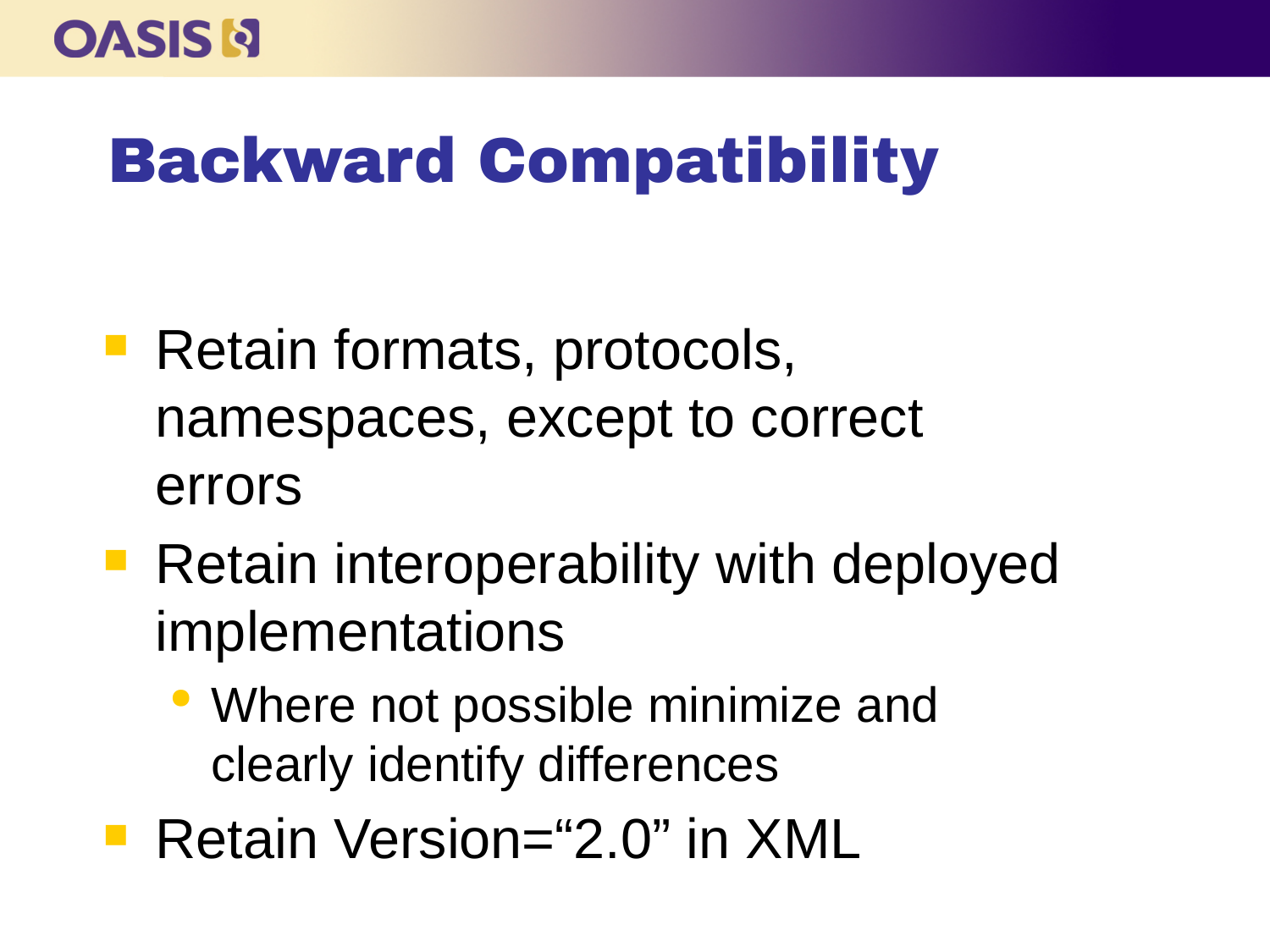

# Backward Compatibility
Retain formats, protocols, namespaces, except to correct errors
Retain interoperability with deployed implementations
Where not possible minimize and clearly identify differences
Retain Version=“2.0” in XML